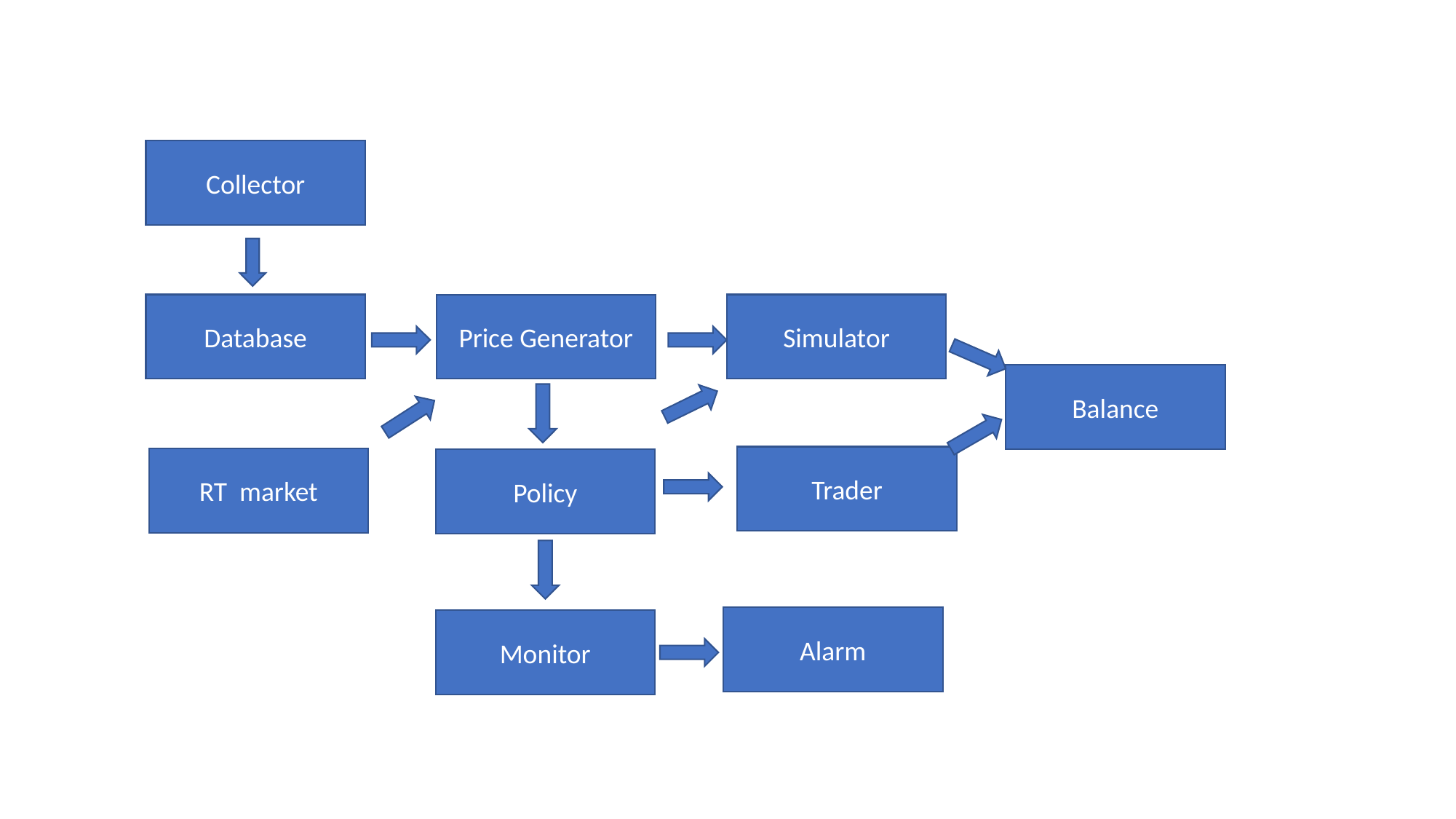

#
Collector

Database
Simulator
Price Generator

Balance

Trader
RT  market
Policy

Alarm
Monitor